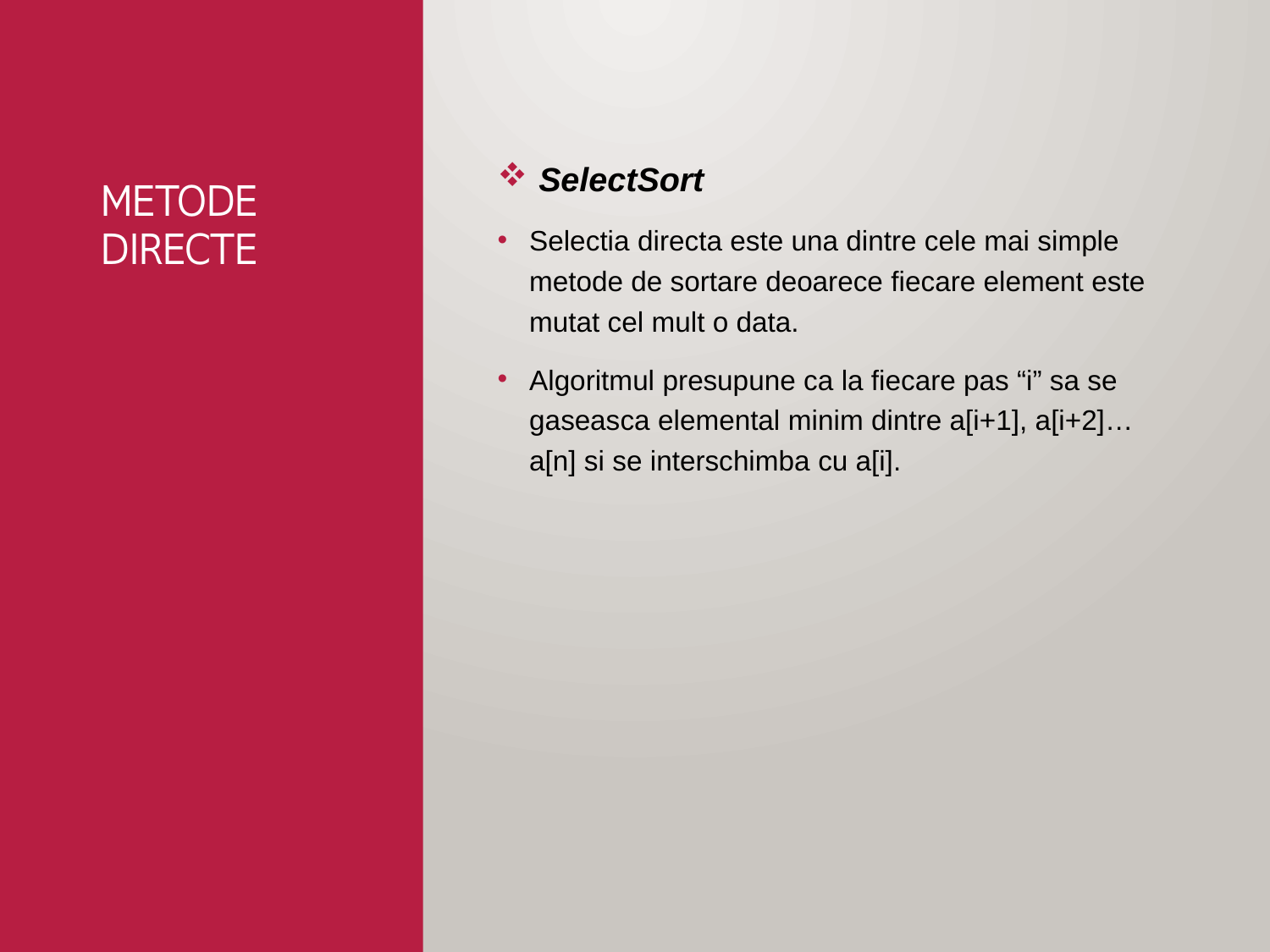

SelectSort
Selectia directa este una dintre cele mai simple metode de sortare deoarece fiecare element este mutat cel mult o data.
Algoritmul presupune ca la fiecare pas “i” sa se gaseasca elemental minim dintre a[i+1], a[i+2]…a[n] si se interschimba cu a[i].

# metode directe